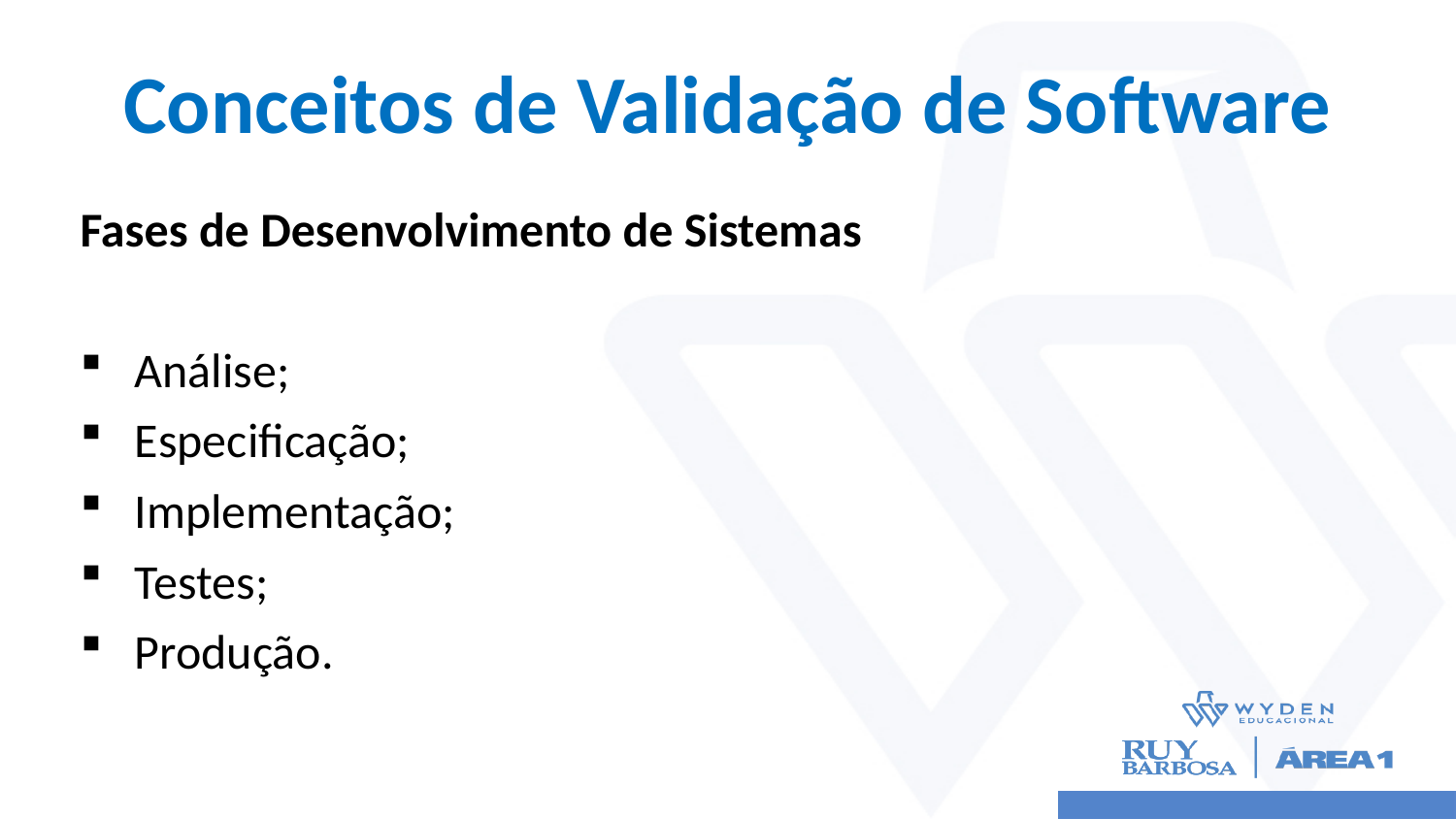

# Conceitos de Validação de Software
Fases de Desenvolvimento de Sistemas

Análise;
Especificação;
Implementação;
Testes;
Produção.